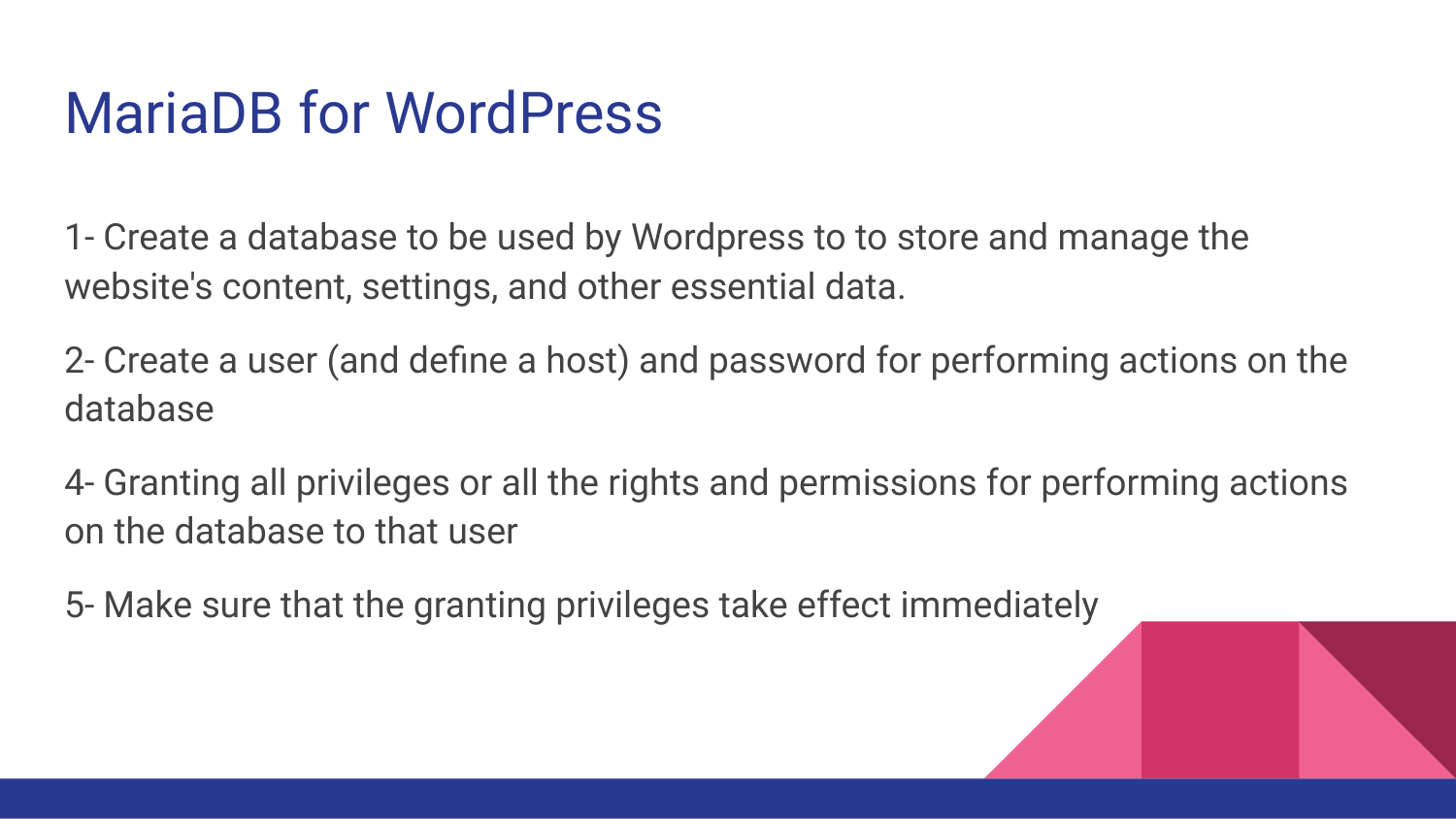

# MariaDB for WordPress
1- Create a database to be used by Wordpress to to store and manage the website's content, settings, and other essential data.
2- Create a user (and define a host) and password for performing actions on the database
4- Granting all privileges or all the rights and permissions for performing actions on the database to that user
5- Make sure that the granting privileges take effect immediately